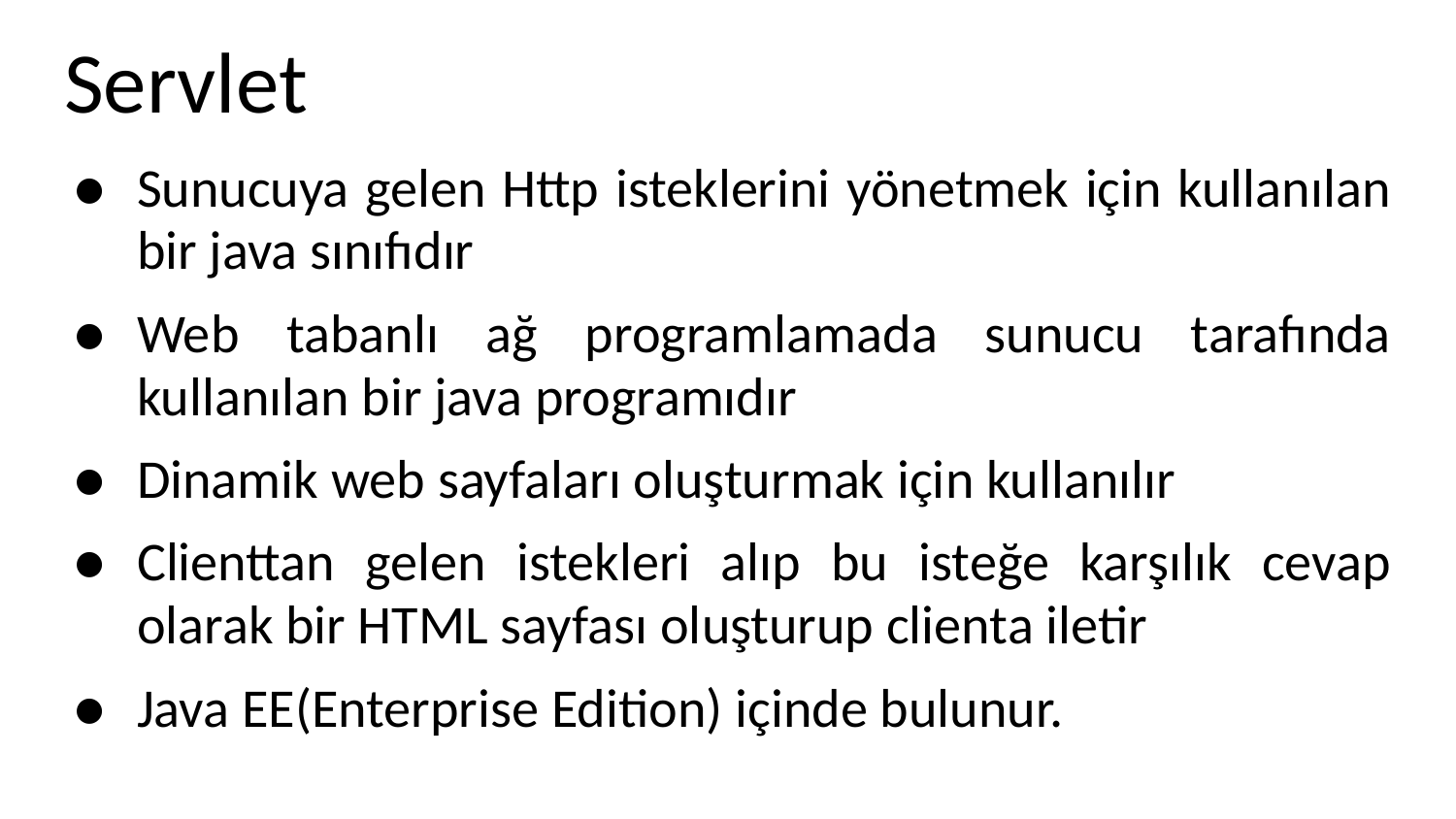

# Servlet
Sunucuya gelen Http isteklerini yönetmek için kullanılan bir java sınıfıdır
Web tabanlı ağ programlamada sunucu tarafında kullanılan bir java programıdır
Dinamik web sayfaları oluşturmak için kullanılır
Clienttan gelen istekleri alıp bu isteğe karşılık cevap olarak bir HTML sayfası oluşturup clienta iletir
Java EE(Enterprise Edition) içinde bulunur.